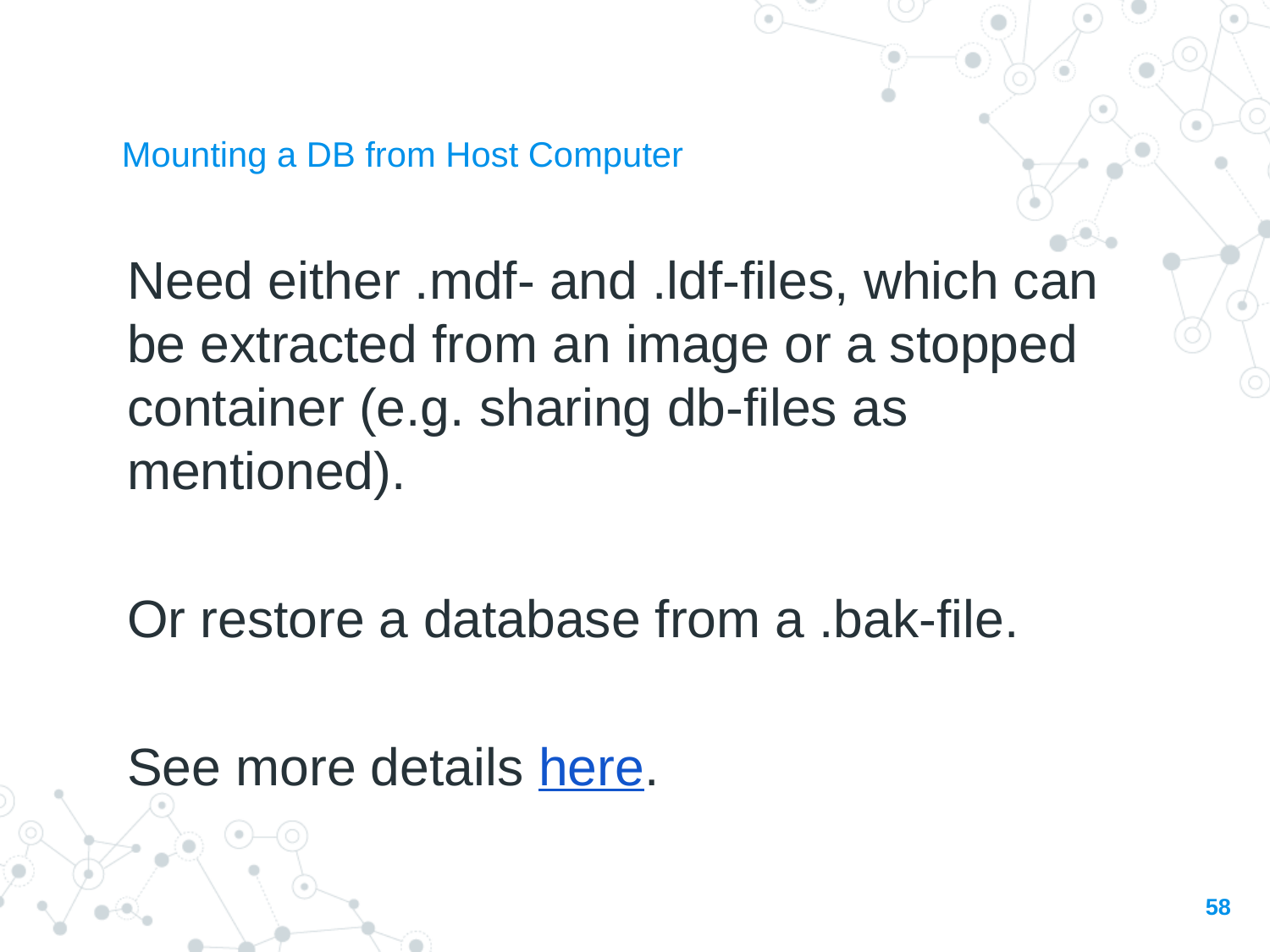

# Mounting a DB from Host Computer
Need either .mdf- and .ldf-files, which can be extracted from an image or a stopped container (e.g. sharing db-files as mentioned).

Or restore a database from a .bak-file.

See more details here.
58